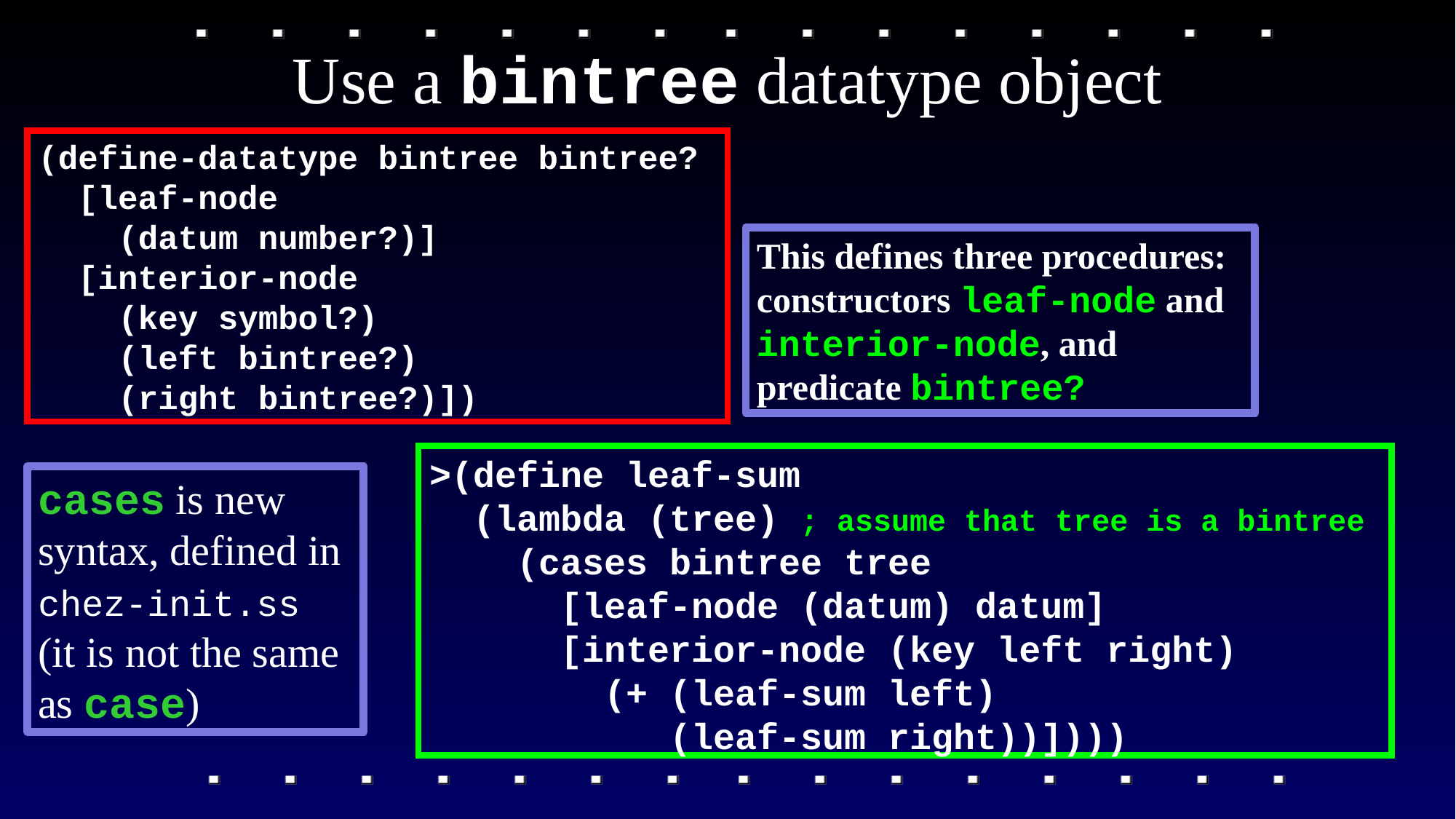

# Use a bintree datatype object
(define-datatype bintree bintree?
  [leaf-node
    (datum number?)]
  [interior-node
    (key symbol?)
    (left bintree?)
    (right bintree?)])
This defines three procedures: constructors leaf-node and interior-node, and predicate bintree?
>(define leaf-sum
  (lambda (tree) ; assume that tree is a bintree
    (cases bintree tree
      [leaf-node (datum) datum]
      [interior-node (key left right)
        (+ (leaf-sum left)
           (leaf-sum right))])))

cases is new syntax, defined in chez-init.ss
(it is not the same as case)